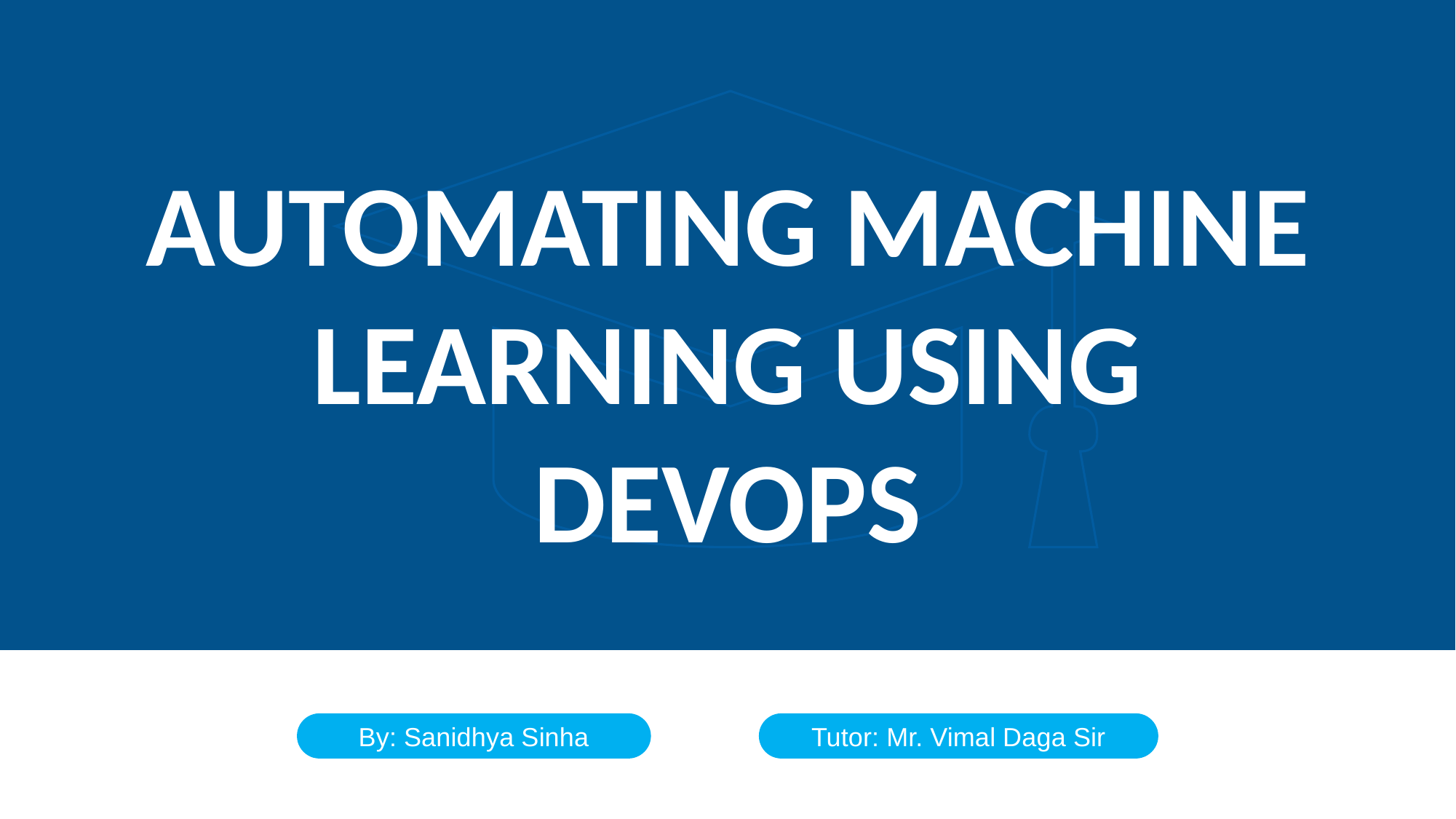

automating machine learning using devops
By: Sanidhya Sinha
Tutor: Mr. Vimal Daga Sir